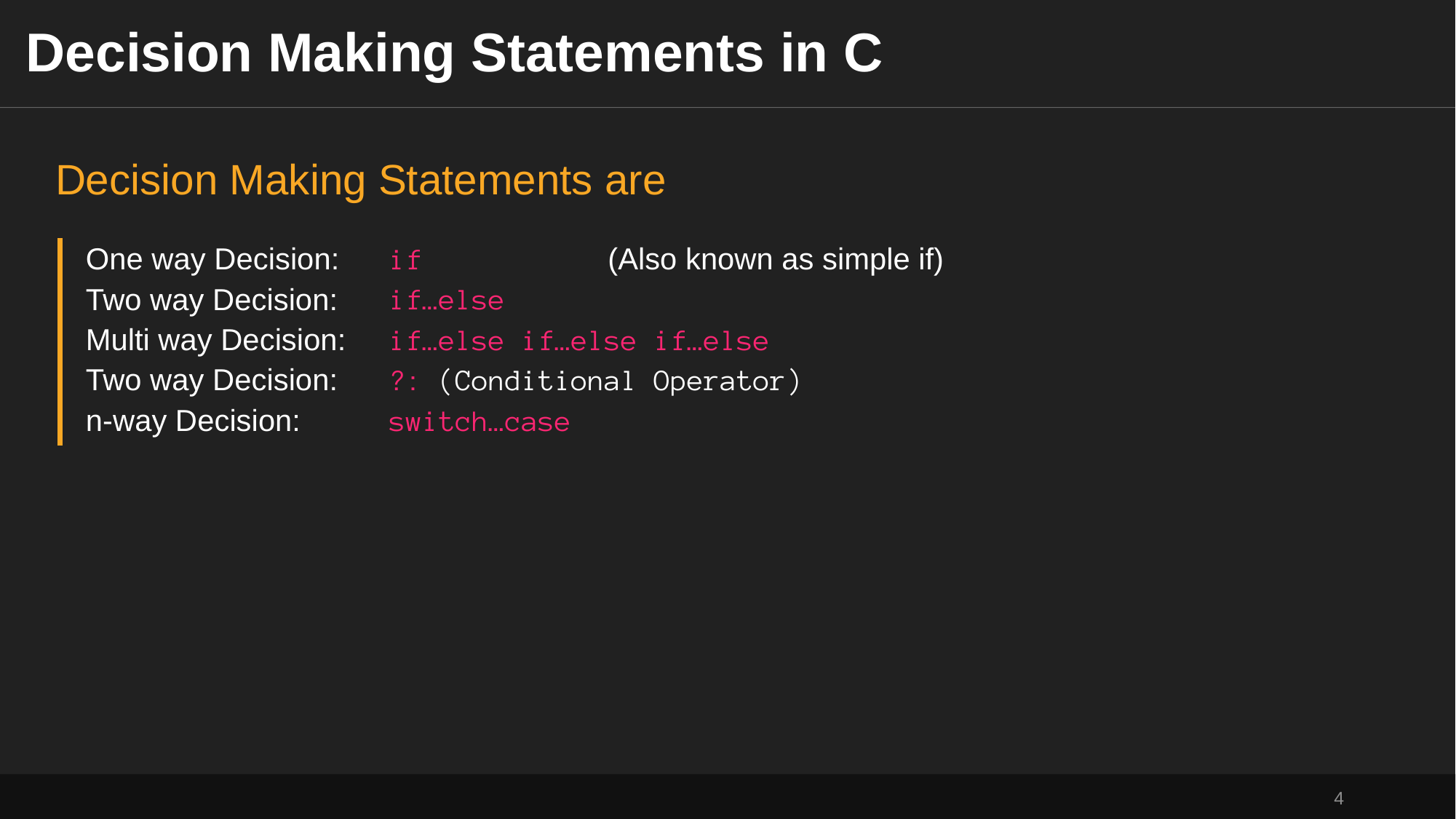

# Decision Making Statements in C
Decision Making Statements are
if 		(Also known as simple if)
if…else
if…else if…else if…else
?: (Conditional Operator)
switch…case
One way Decision:
Two way Decision:
Multi way Decision:
Two way Decision:
n-way Decision: